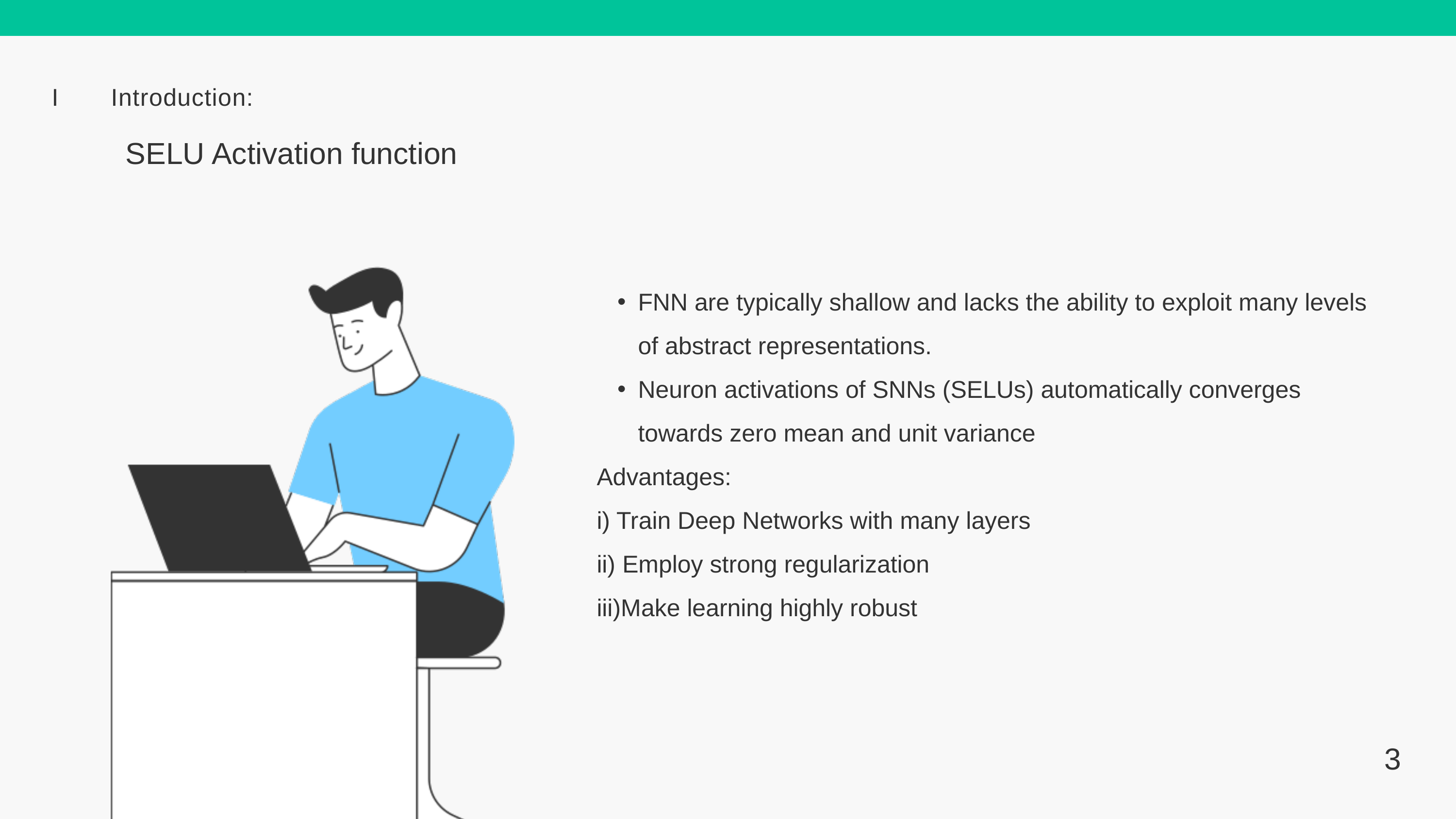

I
Introduction:
SELU Activation function

FNN are typically shallow and lacks the ability to exploit many levels of abstract representations.
Neuron activations of SNNs (SELUs) automatically converges towards zero mean and unit variance
Advantages:
i) Train Deep Networks with many layers
ii) Employ strong regularization
iii)Make learning highly robust
3